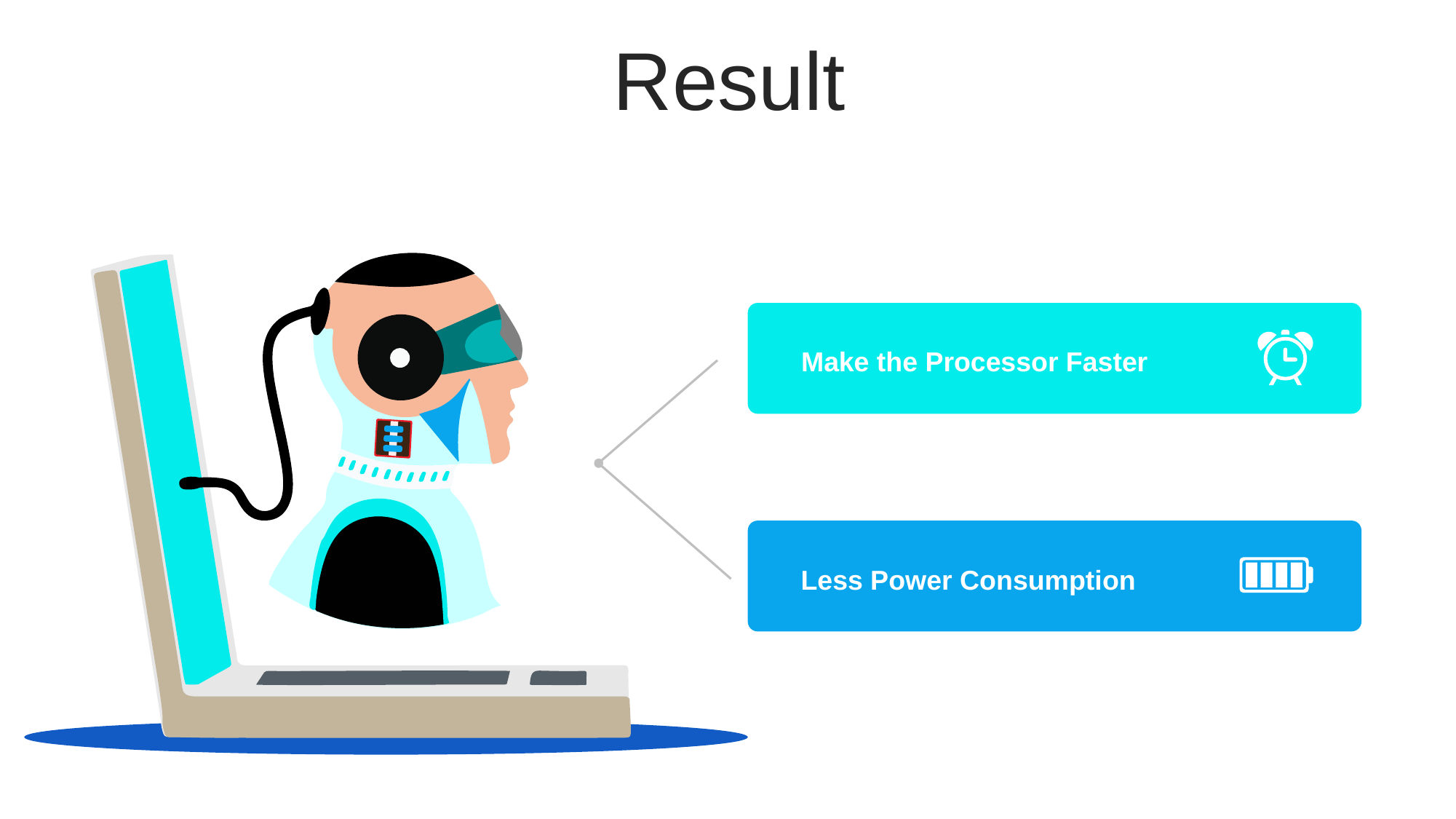

Result

Make the Processor Faster

Less Power Consumption